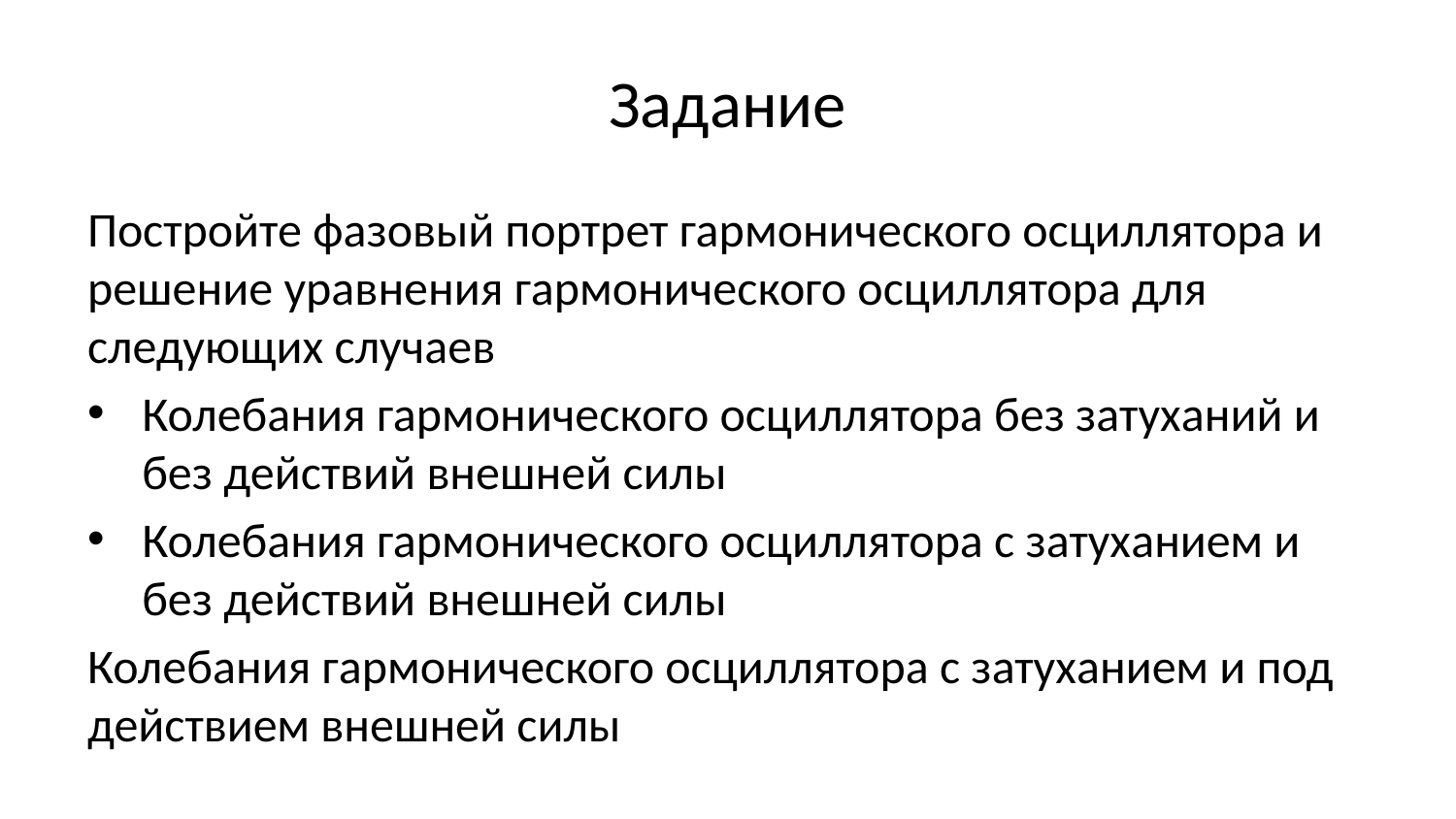

# Задание
Постройте фазовый портрет гармонического осциллятора и решение уравнения гармонического осциллятора для следующих случаев
Колебания гармонического осциллятора без затуханий и без действий внешней силы
Колебания гармонического осциллятора c затуханием и без действий внешней силы
Колебания гармонического осциллятора c затуханием и под действием внешней силы